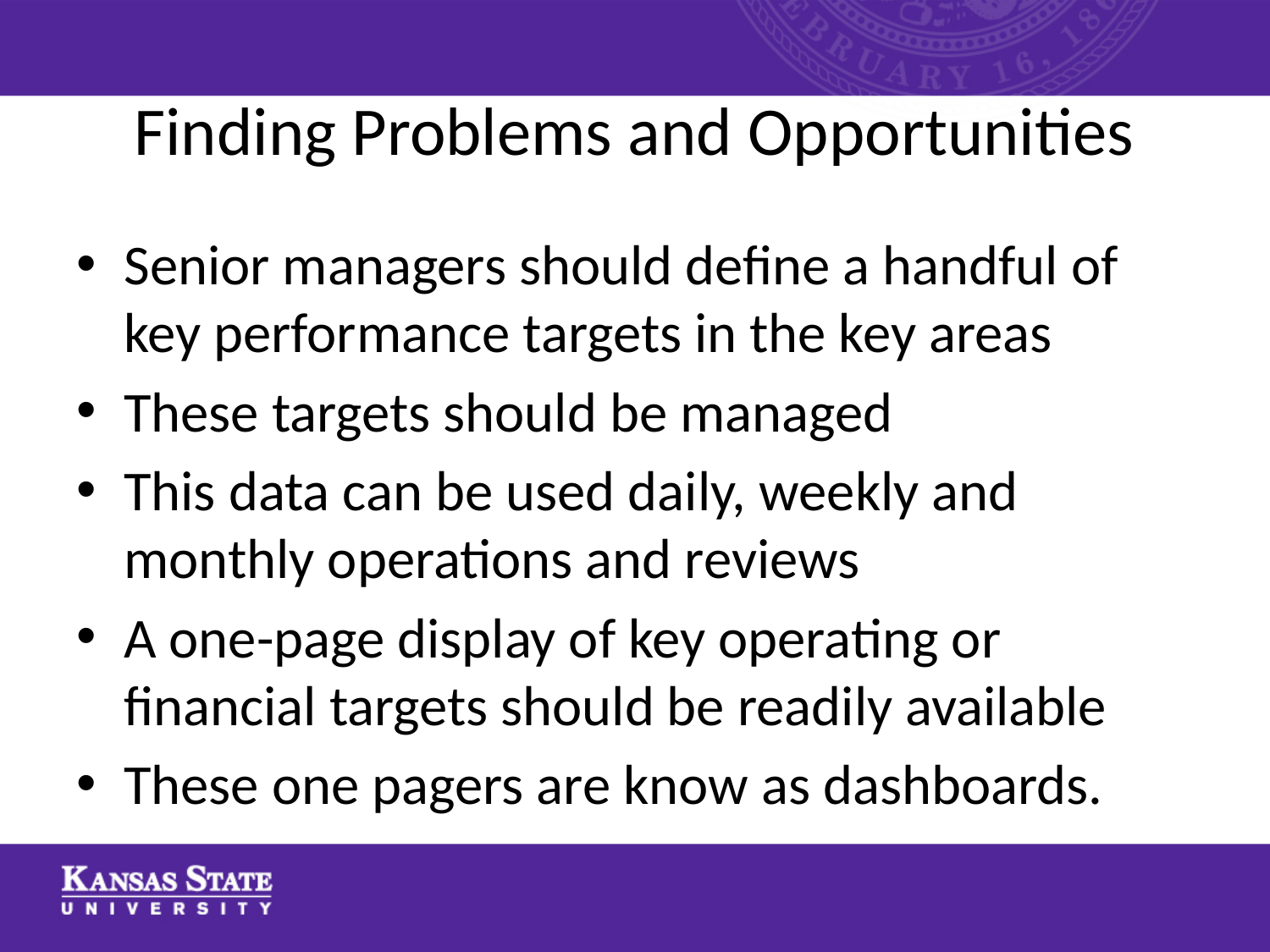

# Finding Problems and Opportunities
Senior managers should define a handful of key performance targets in the key areas
These targets should be managed
This data can be used daily, weekly and monthly operations and reviews
A one-page display of key operating or financial targets should be readily available
These one pagers are know as dashboards.